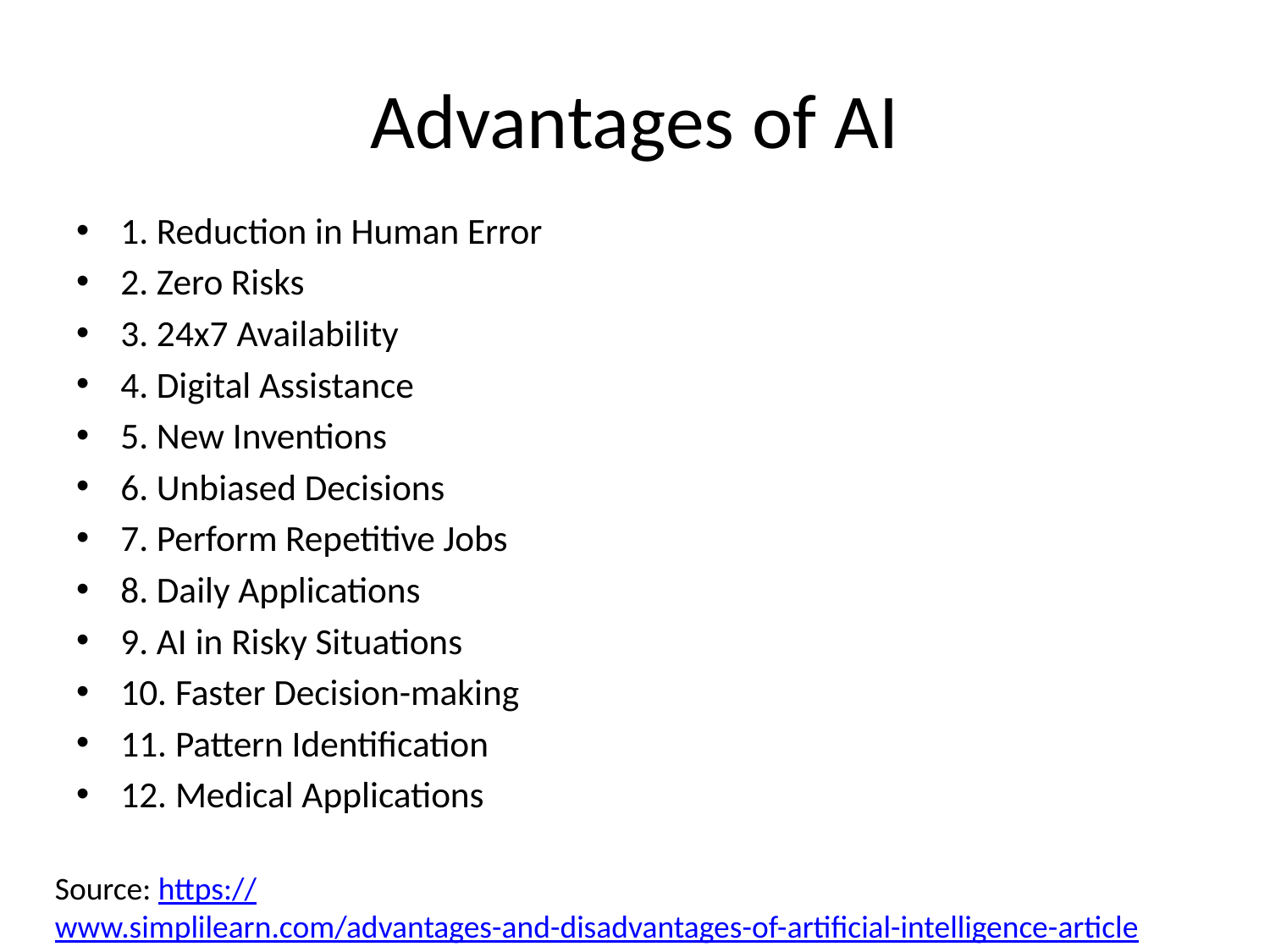

# Advantages of AI
1. Reduction in Human Error
2. Zero Risks
3. 24x7 Availability
4. Digital Assistance
5. New Inventions
6. Unbiased Decisions
7. Perform Repetitive Jobs
8. Daily Applications
9. AI in Risky Situations
10. Faster Decision-making
11. Pattern Identification
12. Medical Applications

Source: https://www.simplilearn.com/advantages-and-disadvantages-of-artificial-intelligence-article